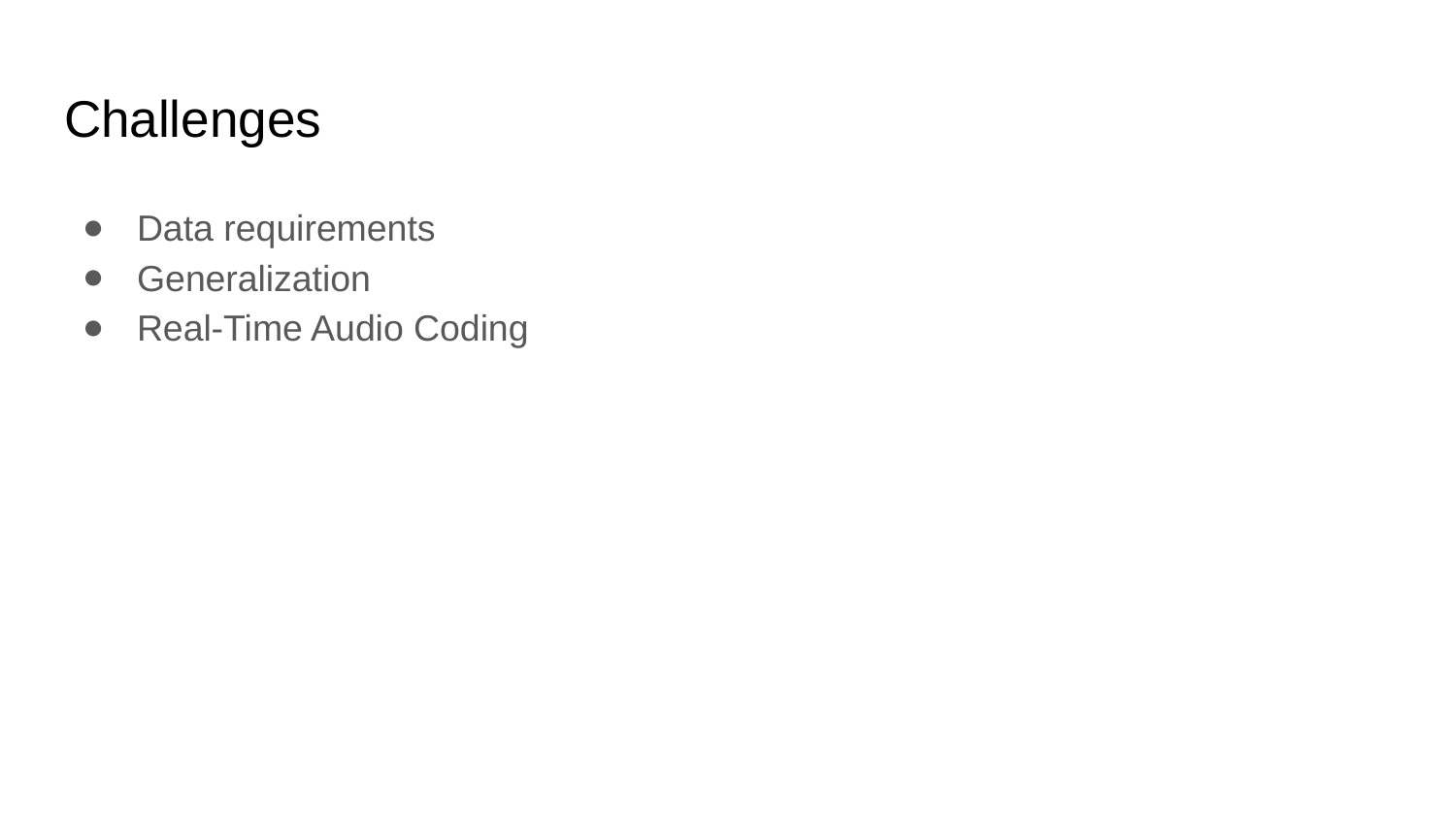

# Challenges
Data requirements
Generalization
Real-Time Audio Coding